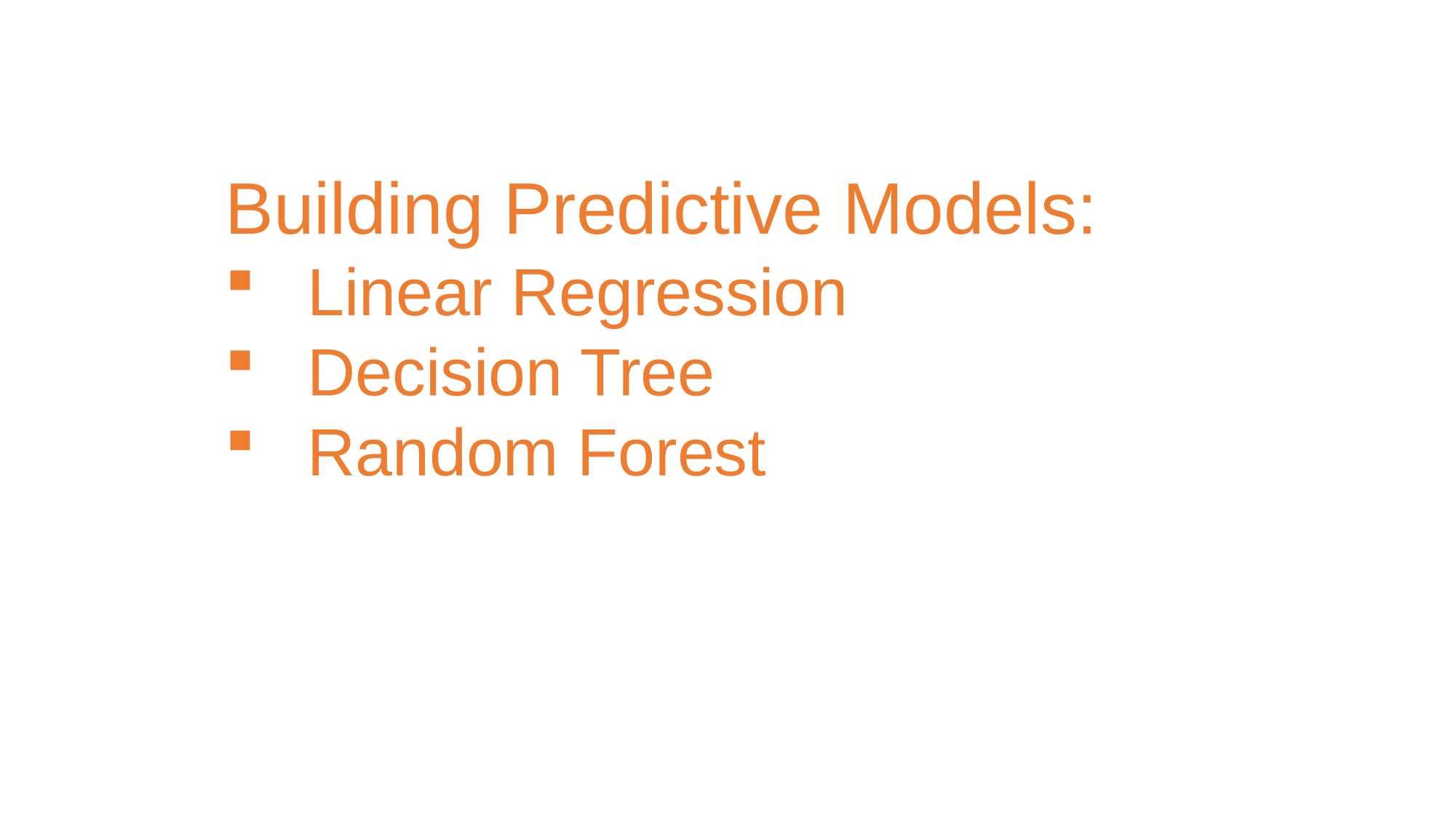

Building Predictive Models:
Linear Regression
Decision Tree
Random Forest